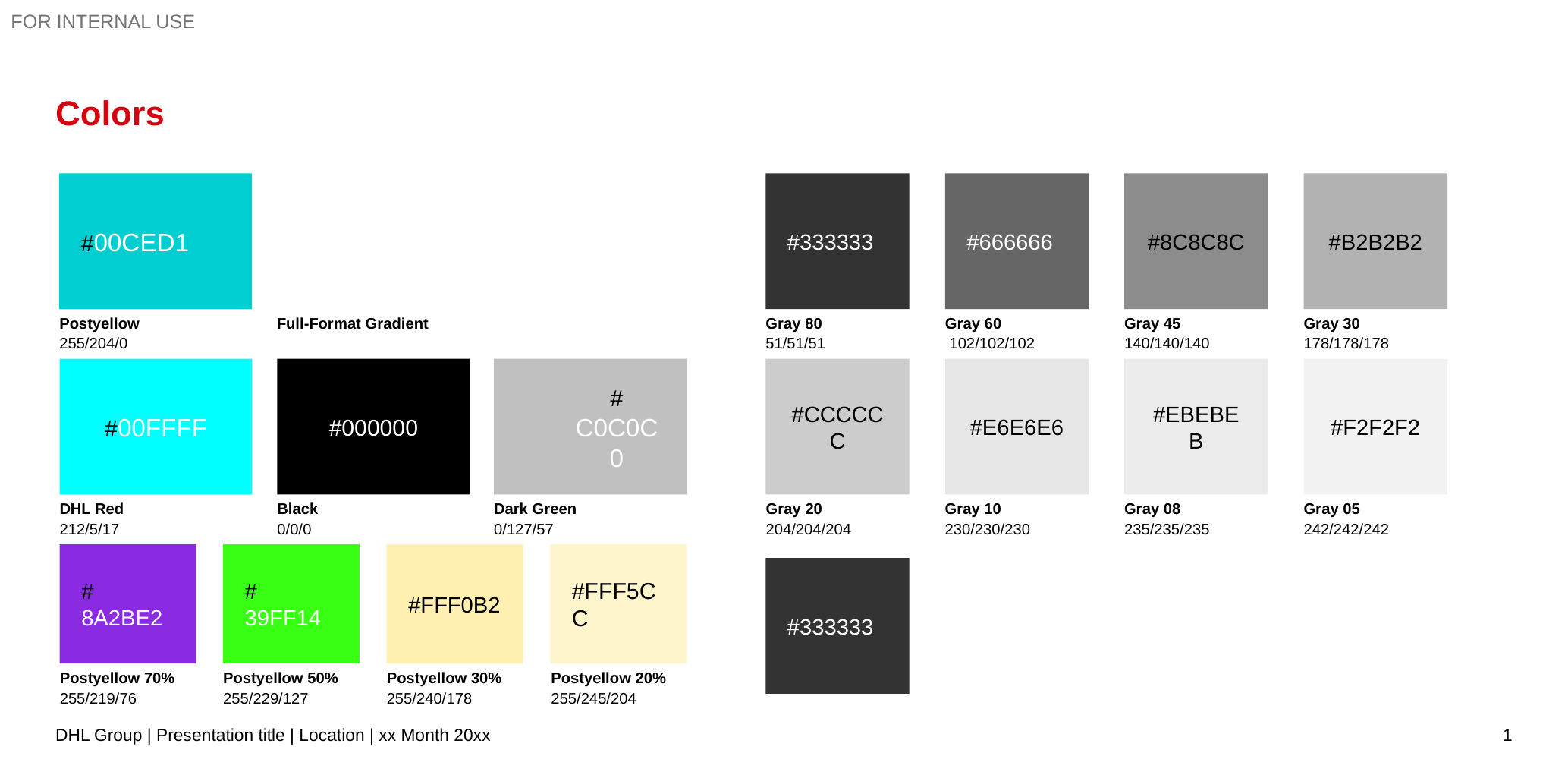

# Colors
#00CED1
#333333
#666666
#8C8C8C
#B2B2B2
Postyellow
255/204/0
Full-Format Gradient
Gray 80
51/51/51
Gray 60
 102/102/102
Gray 45
140/140/140
Gray 30
178/178/178
#00FFFF
#000000
# C0C0C0
#CCCCCC
#E6E6E6
#EBEBEB
#F2F2F2
DHL Red
212/5/17
Black
0/0/0
Dark Green
0/127/57
Gray 20
204/204/204
Gray 10
230/230/230
Gray 08
235/235/235
Gray 05
242/242/242
# 8A2BE2
# 39FF14
#FFF0B2
#FFF5CC
#333333
Postyellow 70%
255/219/76
Postyellow 50%
255/229/127
Postyellow 30%
255/240/178
Postyellow 20%
255/245/204
DHL Group | Presentation title | Location | xx Month 20xx
1